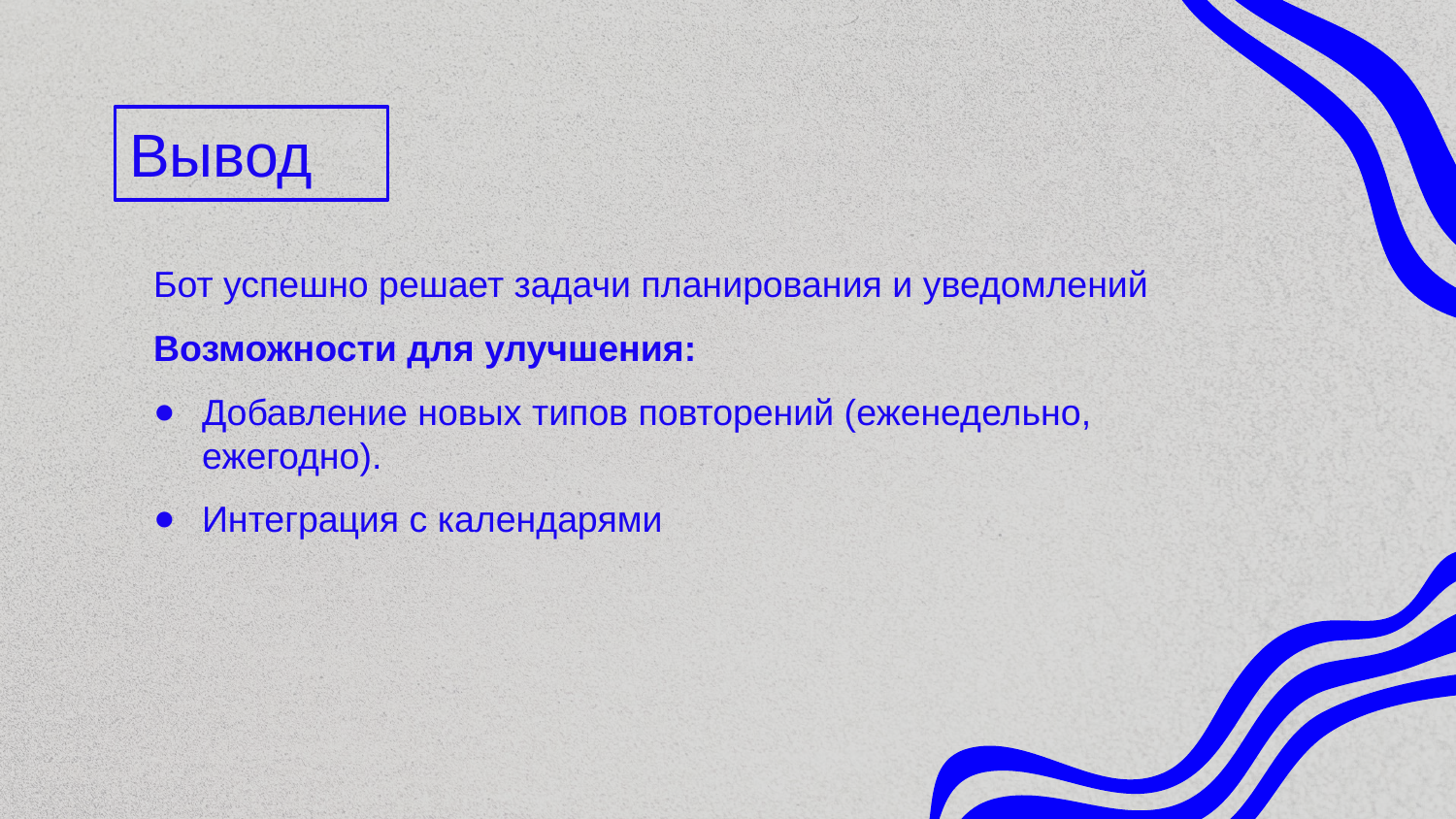

# Вывод
Бот успешно решает задачи планирования и уведомлений
Возможности для улучшения:
Добавление новых типов повторений (еженедельно, ежегодно).
Интеграция с календарями